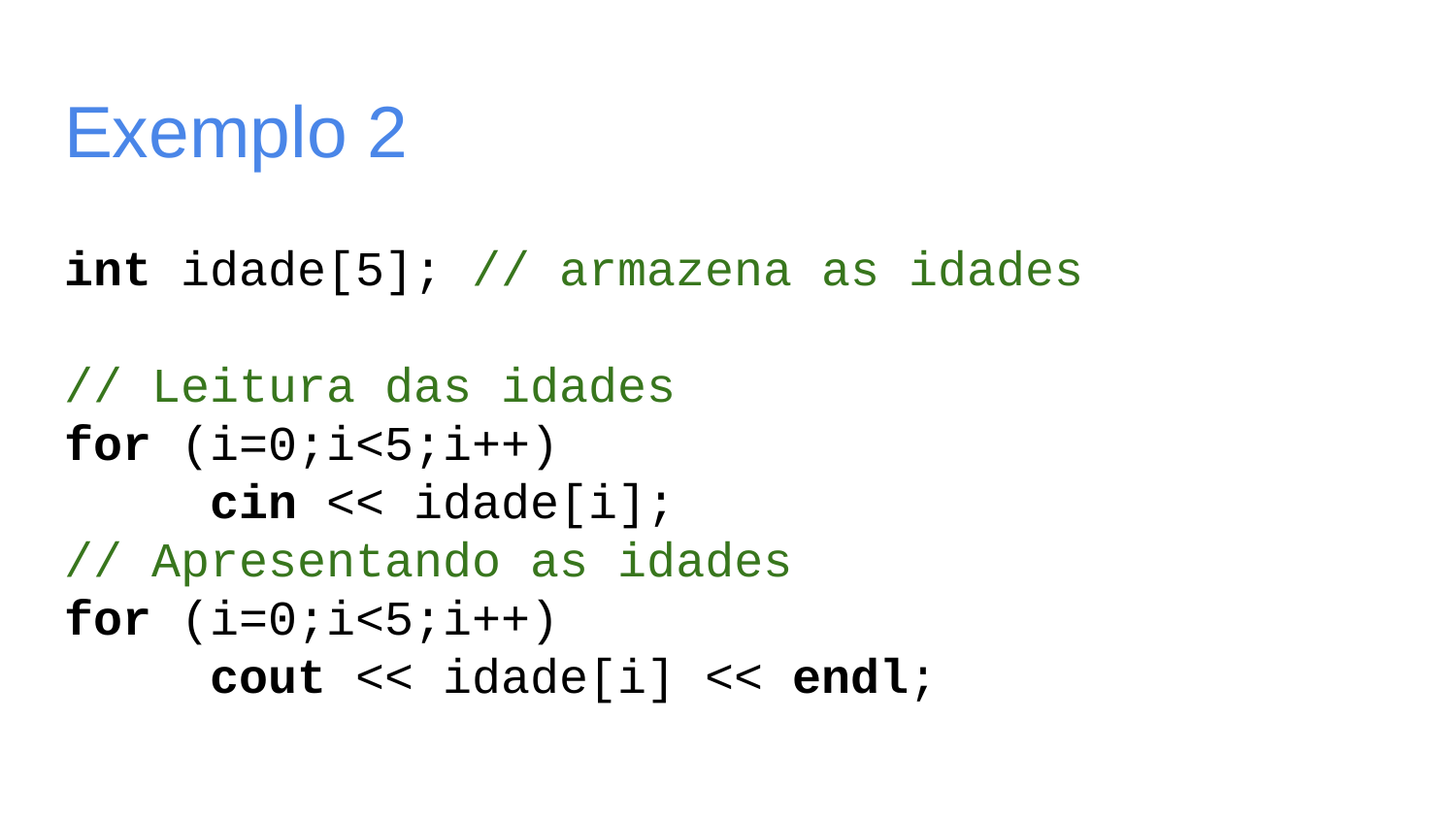

# Exemplo 2
int idade[5]; // armazena as idades

// Leitura das idades
for (i=0;i<5;i++)
	cin << idade[i];
// Apresentando as idades
for (i=0;i<5;i++)
	cout << idade[i] << endl;